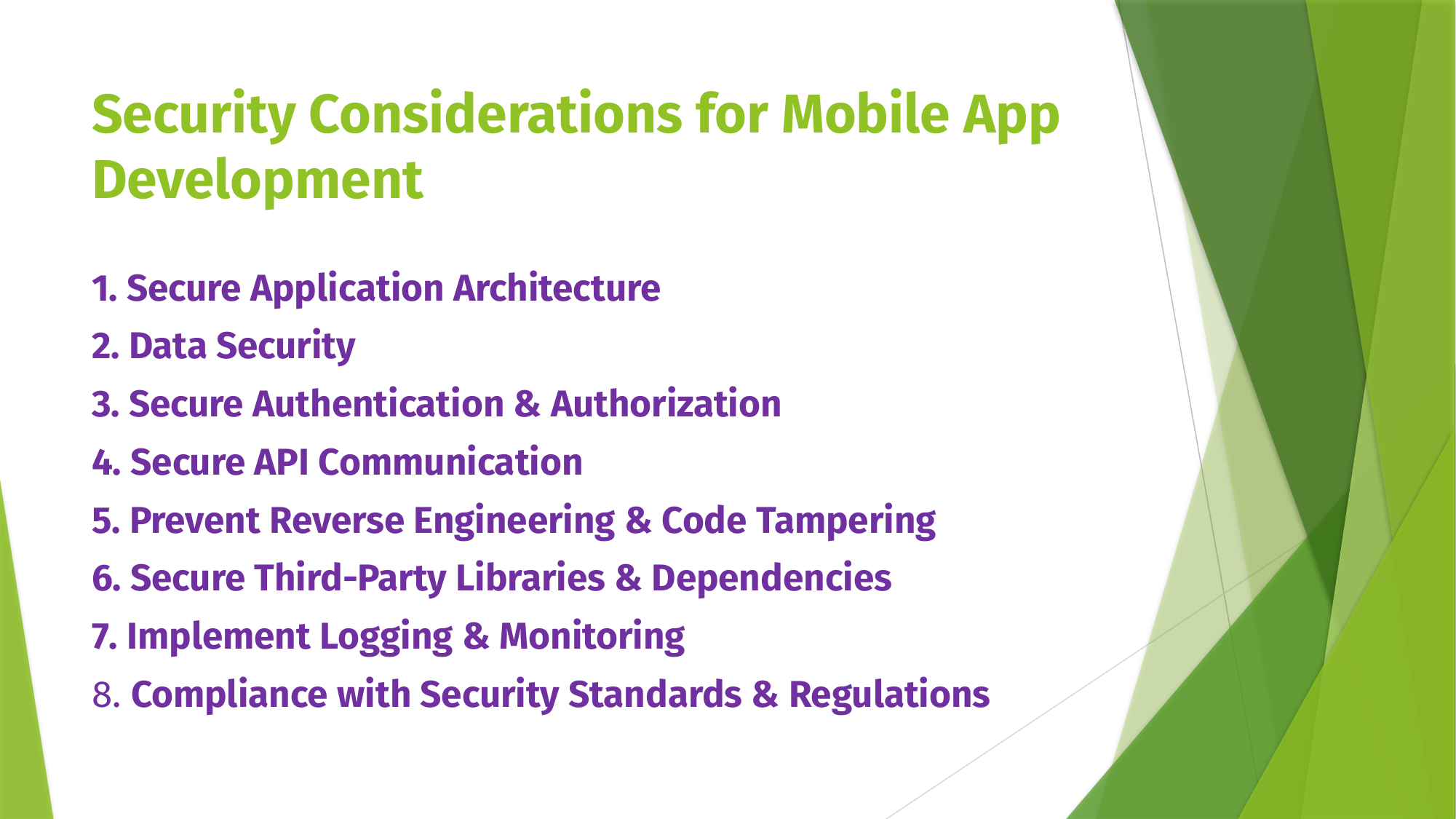

# Security Considerations for Mobile App Development
1. Secure Application Architecture
2. Data Security
3. Secure Authentication & Authorization
4. Secure API Communication
5. Prevent Reverse Engineering & Code Tampering
6. Secure Third-Party Libraries & Dependencies
7. Implement Logging & Monitoring
8. Compliance with Security Standards & Regulations